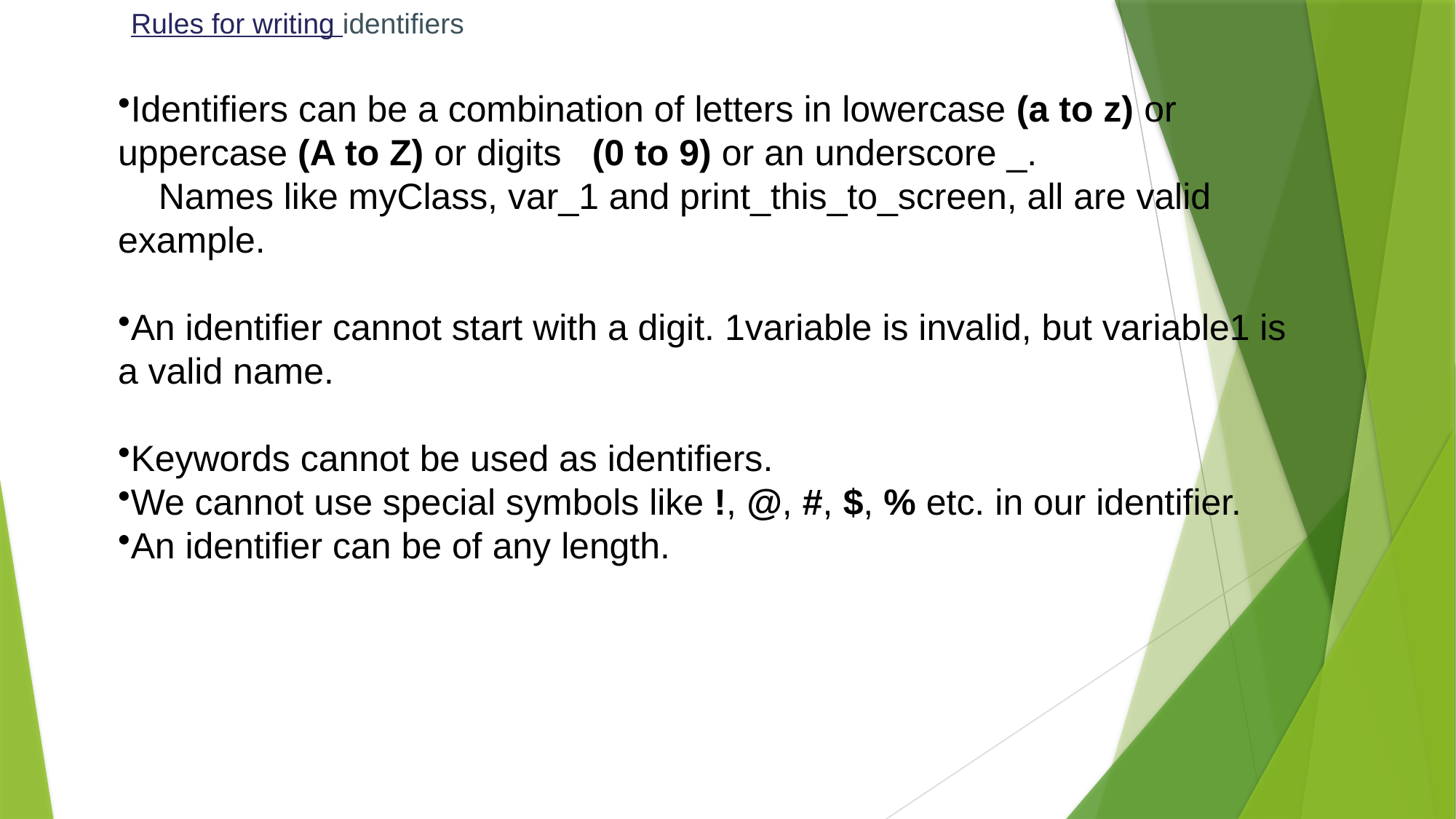

# Rules for writing identifiers
Identifiers can be a combination of letters in lowercase (a to z) or uppercase (A to Z) or digits   (0 to 9) or an underscore _.
    Names like myClass, var_1 and print_this_to_screen, all are valid example.

An identifier cannot start with a digit. 1variable is invalid, but variable1 is a valid name.

Keywords cannot be used as identifiers.
We cannot use special symbols like !, @, #, $, % etc. in our identifier.
An identifier can be of any length.